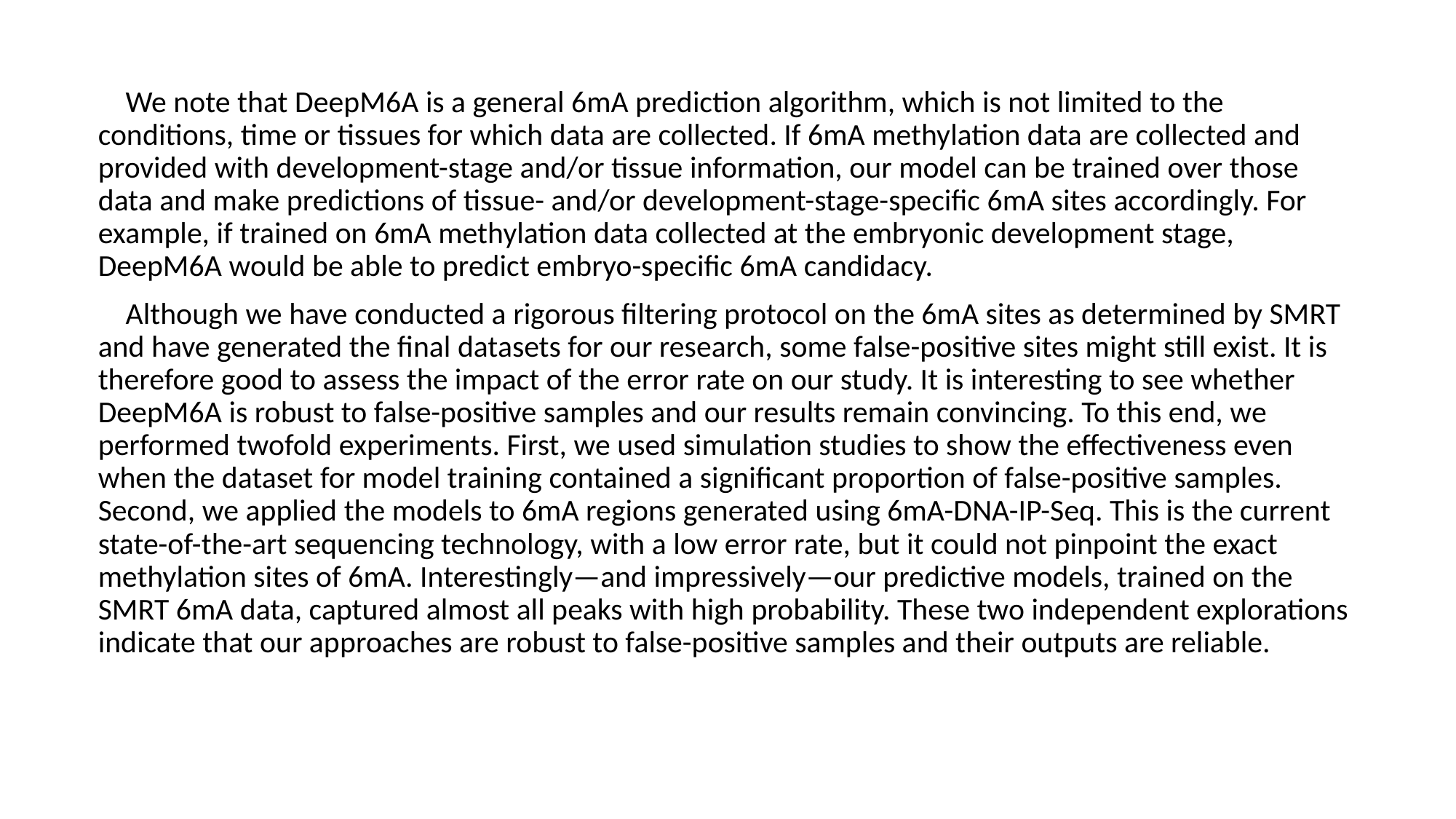

We note that DeepM6A is a general 6mA prediction algorithm, which is not limited to the conditions, time or tissues for which data are collected. If 6mA methylation data are collected and provided with development-stage and/or tissue information, our model can be trained over those data and make predictions of tissue- and/or development-stage-specific 6mA sites accordingly. For example, if trained on 6mA methylation data collected at the embryonic development stage, DeepM6A would be able to predict embryo-specific 6mA candidacy.
    Although we have conducted a rigorous filtering protocol on the 6mA sites as determined by SMRT and have generated the final datasets for our research, some false-positive sites might still exist. It is therefore good to assess the impact of the error rate on our study. It is interesting to see whether DeepM6A is robust to false-positive samples and our results remain convincing. To this end, we performed twofold experiments. First, we used simulation studies to show the effectiveness even when the dataset for model training contained a significant proportion of false-positive samples. Second, we applied the models to 6mA regions generated using 6mA-DNA-IP-Seq. This is the current state-of-the-art sequencing technology, with a low error rate, but it could not pinpoint the exact methylation sites of 6mA. Interestingly—and impressively—our predictive models, trained on the SMRT 6mA data, captured almost all peaks with high probability. These two independent explorations indicate that our approaches are robust to false-positive samples and their outputs are reliable.